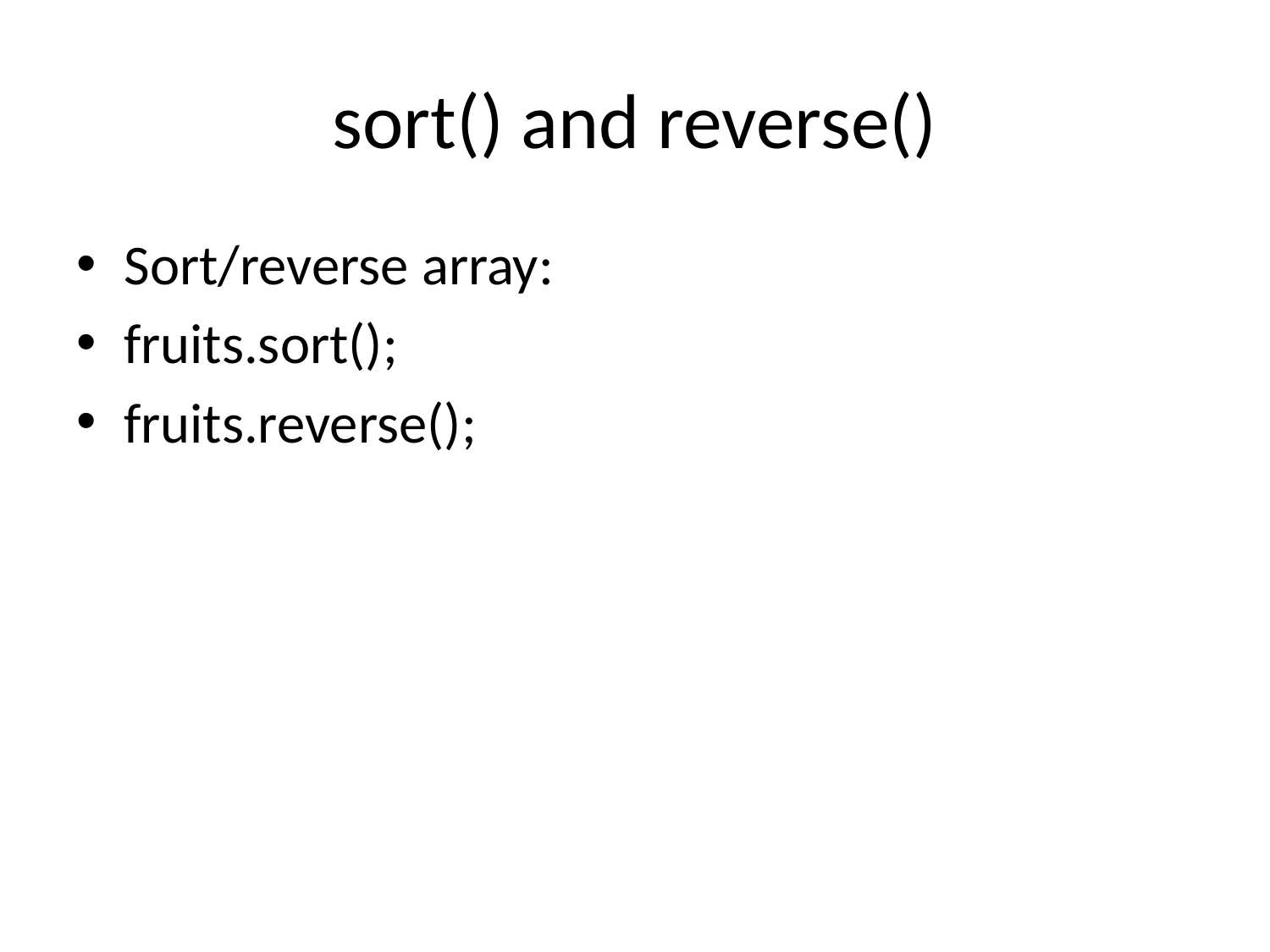

# sort() and reverse()
Sort/reverse array:
fruits.sort();
fruits.reverse();